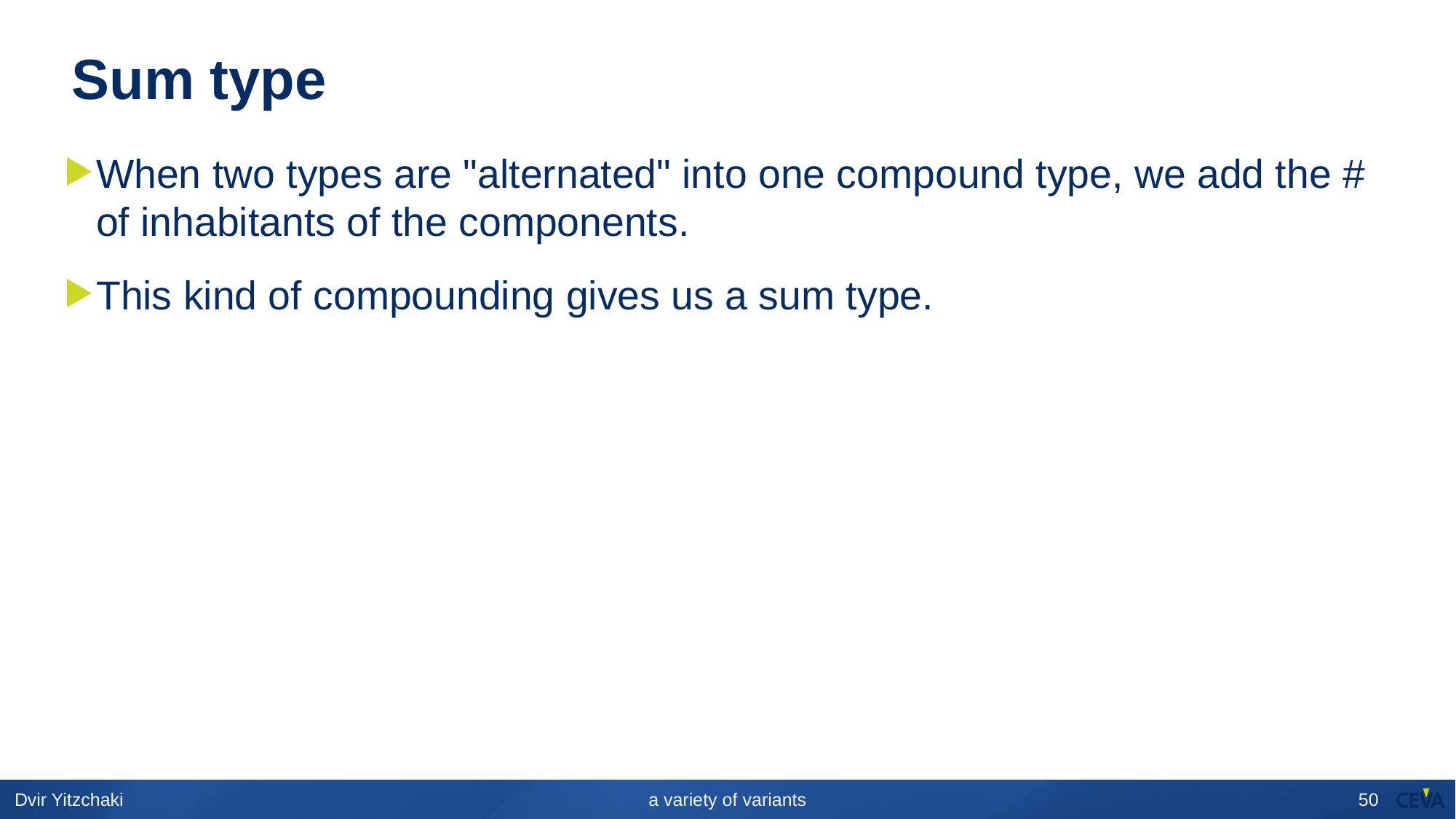

# Sum type
When two types are "alternated" into one compound type, we add the # of inhabitants of the components.
This kind of compounding gives us a sum type.